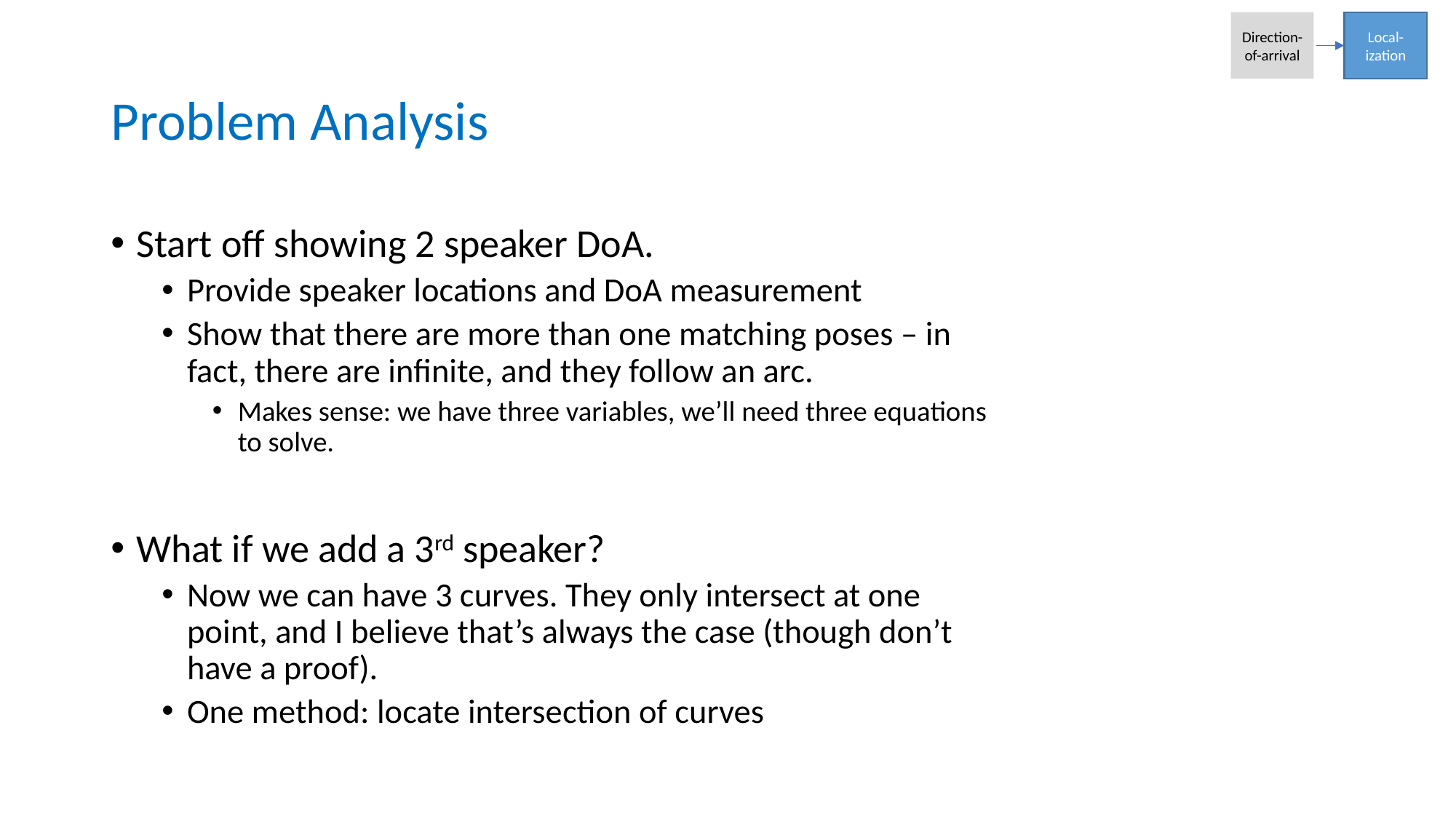

Direction-of-arrival
Local-ization
# Problem Analysis
Start off showing 2 speaker DoA.
Provide speaker locations and DoA measurement
Show that there are more than one matching poses – in fact, there are infinite, and they follow an arc.
Makes sense: we have three variables, we’ll need three equations to solve.

What if we add a 3rd speaker?
Now we can have 3 curves. They only intersect at one point, and I believe that’s always the case (though don’t have a proof).
One method: locate intersection of curves